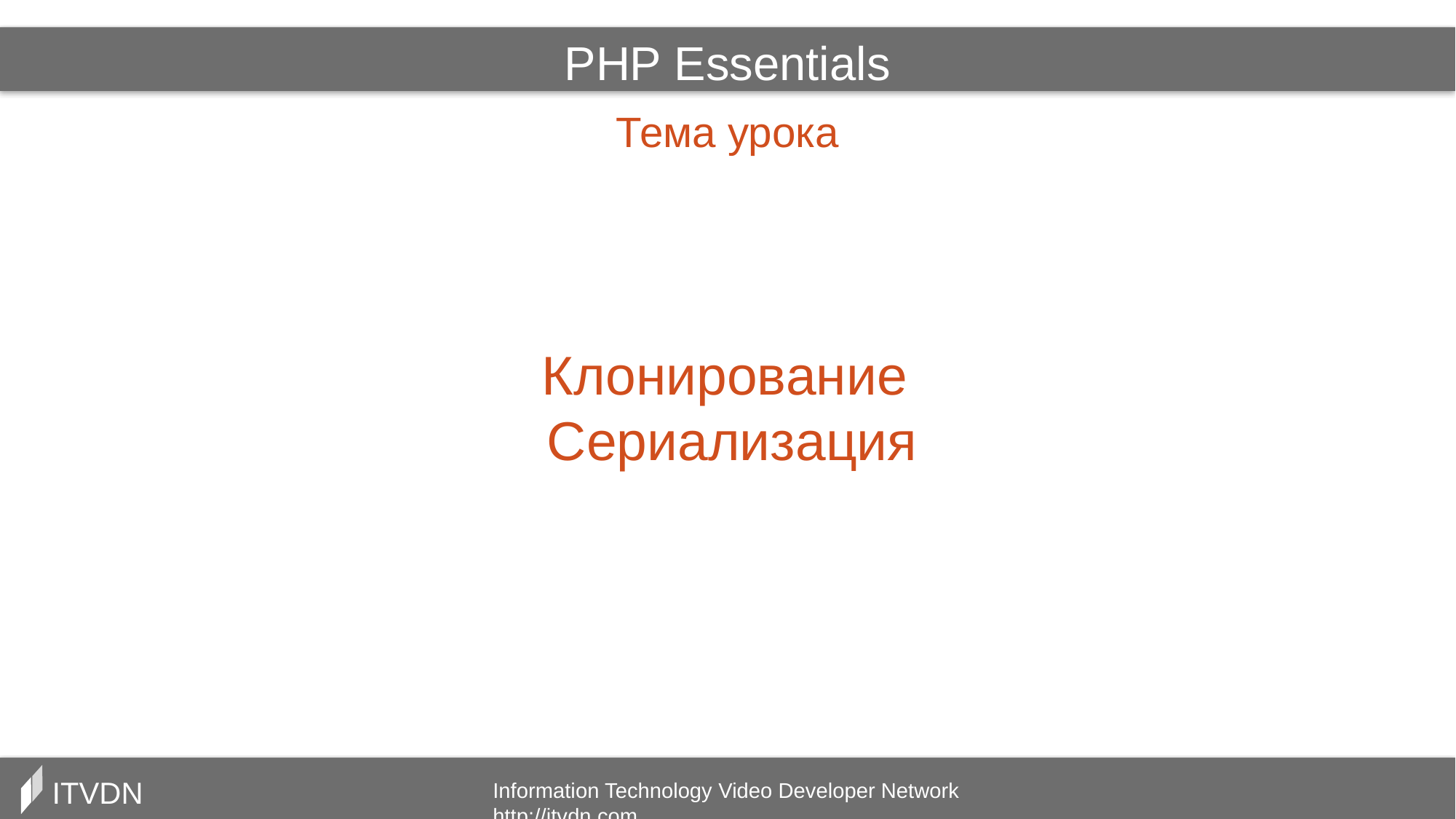

PHP Essentials

Тема урока

Клонирование
Сериализация

ITVDN
Information Technology Video Developer Network                                                       http://itvdn.com